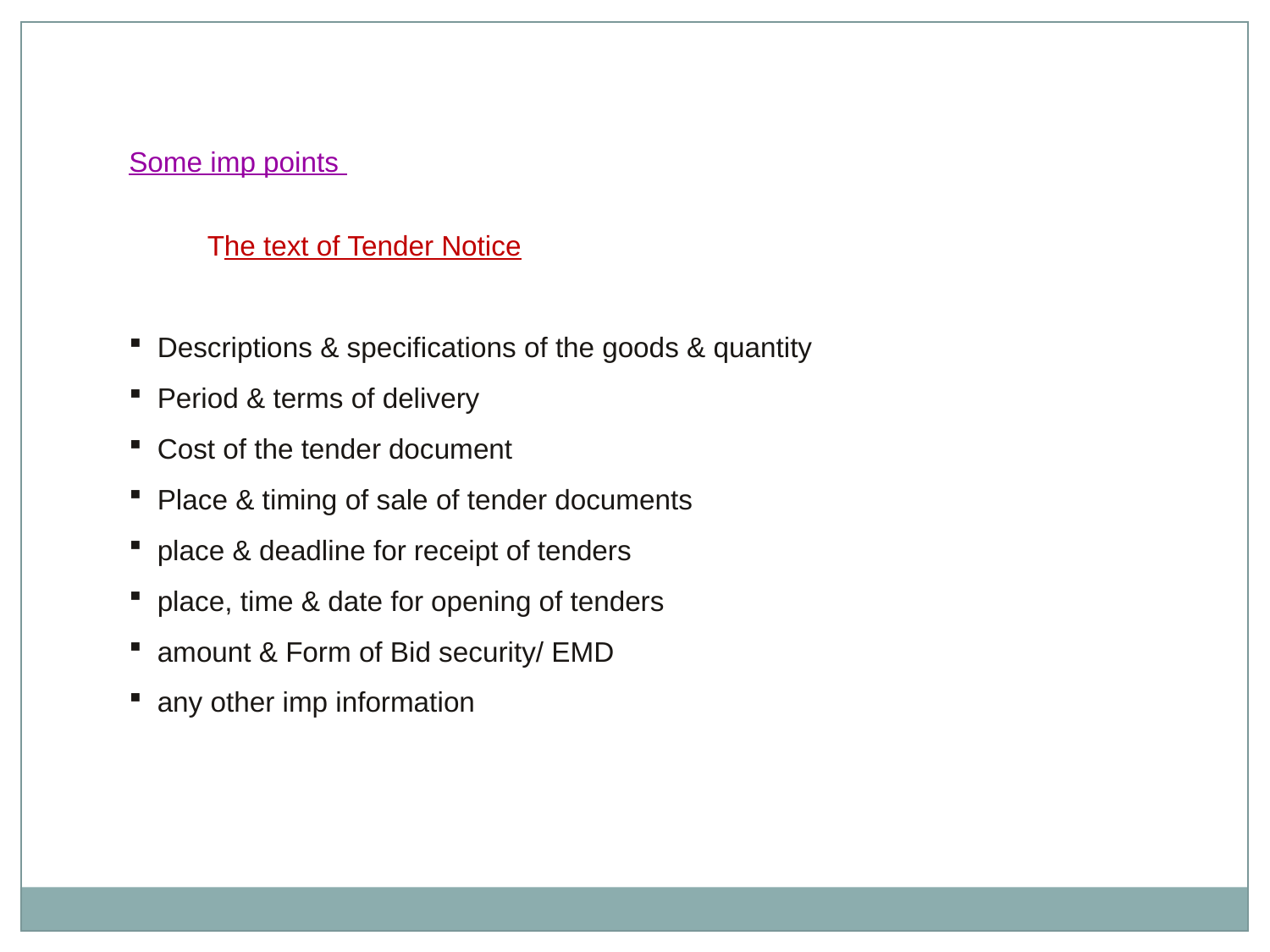

Some imp points

          The text of Tender Notice

  Descriptions & specifications of the goods & quantity
  Period & terms of delivery
  Cost of the tender document
  Place & timing of sale of tender documents
  place & deadline for receipt of tenders
  place, time & date for opening of tenders
  amount & Form of Bid security/ EMD
  any other imp information